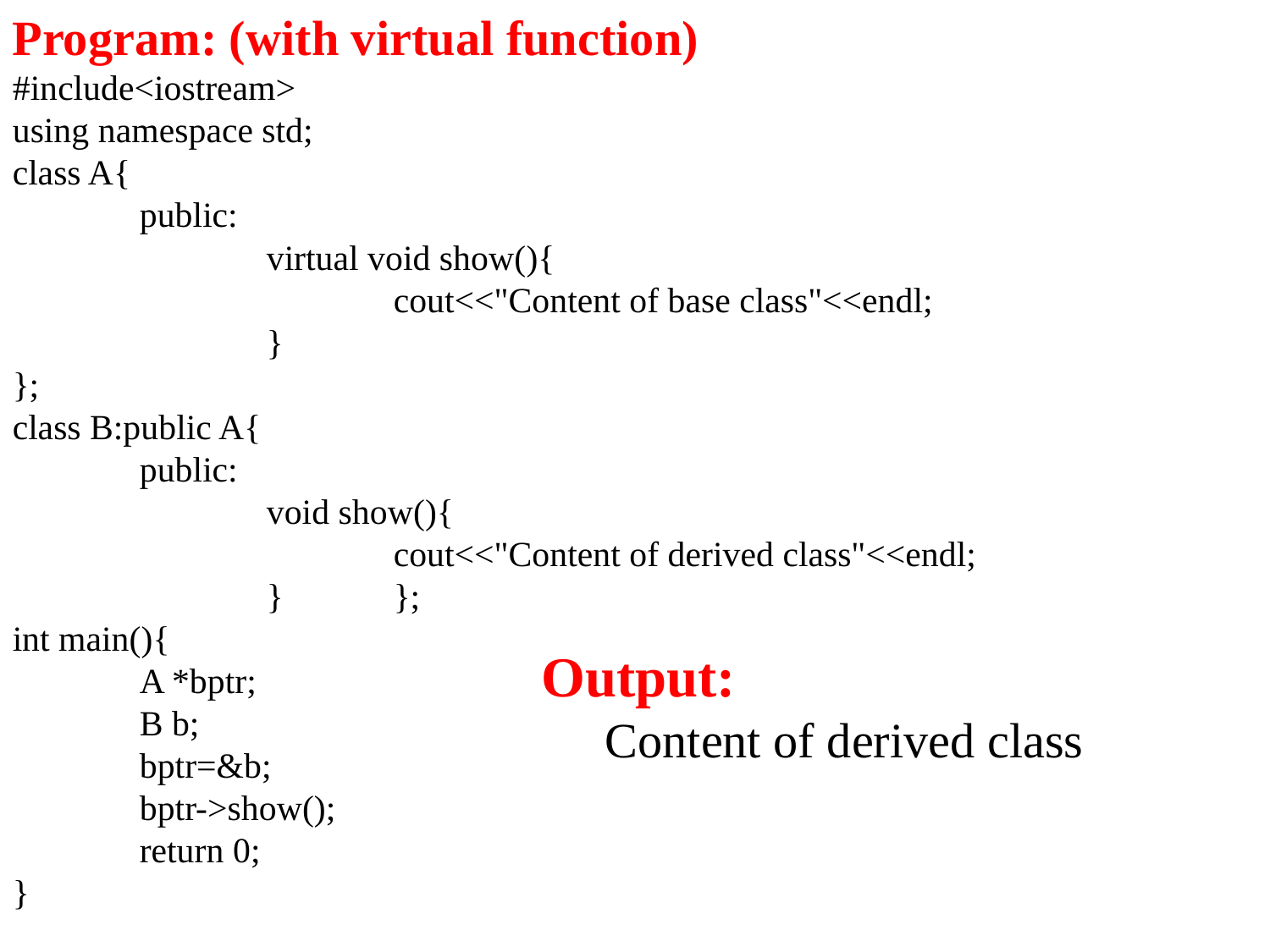

Program: (with virtual function)
#include<iostream>
using namespace std;
class A{
	public:
		virtual void show(){
			cout<<"Content of base class"<<endl;
		}
};
class B:public A{
	public:
		void show(){
			cout<<"Content of derived class"<<endl;
		}	};
int main(){
	A *bptr;
	B b;
	bptr=&b;
	bptr->show();
	return 0;
}

Output:
Content of derived class